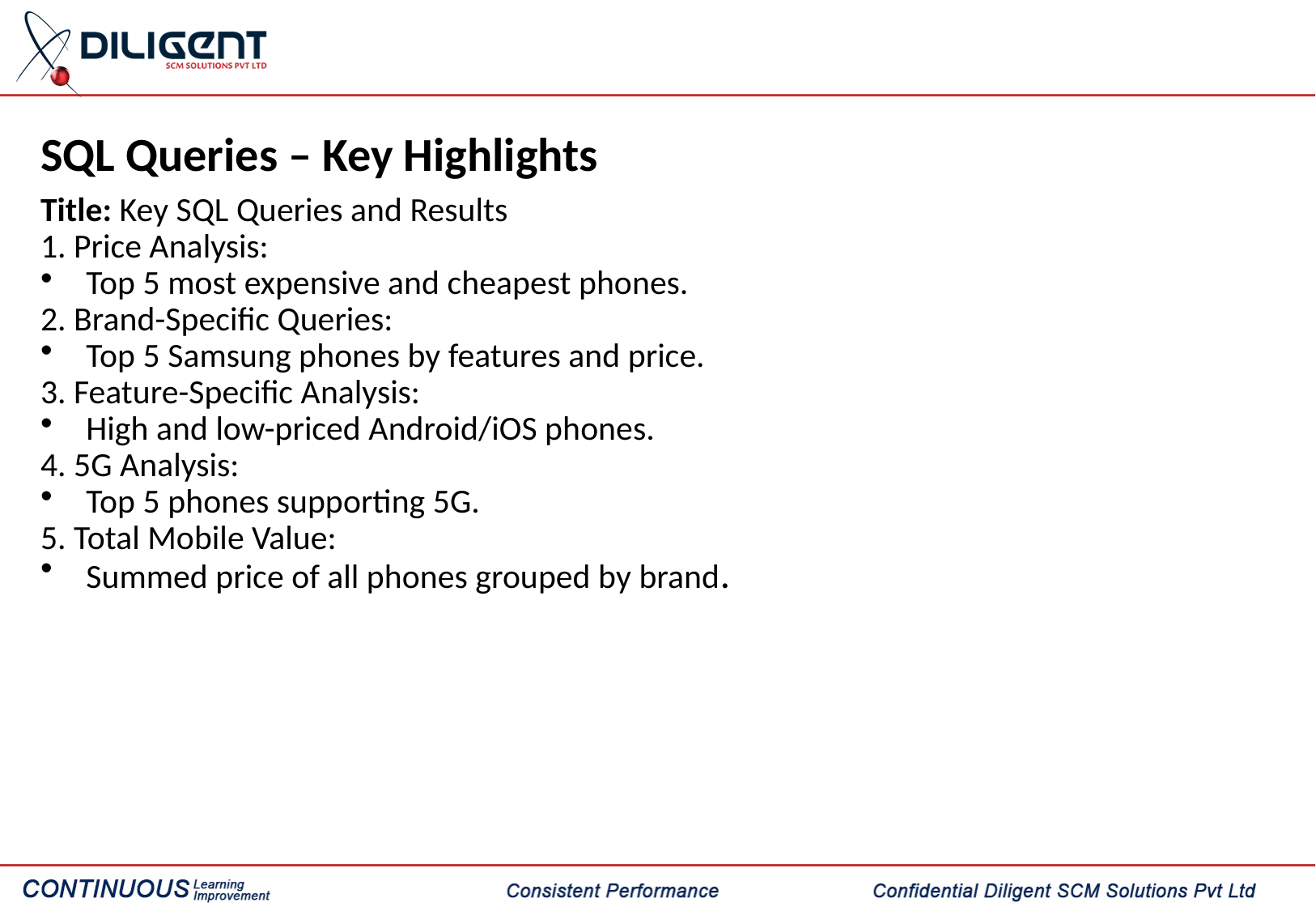

SQL Queries – Key Highlights
Title: Key SQL Queries and Results
1. Price Analysis:
Top 5 most expensive and cheapest phones.
2. Brand-Specific Queries:
Top 5 Samsung phones by features and price.
3. Feature-Specific Analysis:
High and low-priced Android/iOS phones.
4. 5G Analysis:
Top 5 phones supporting 5G.
5. Total Mobile Value:
Summed price of all phones grouped by brand.

3